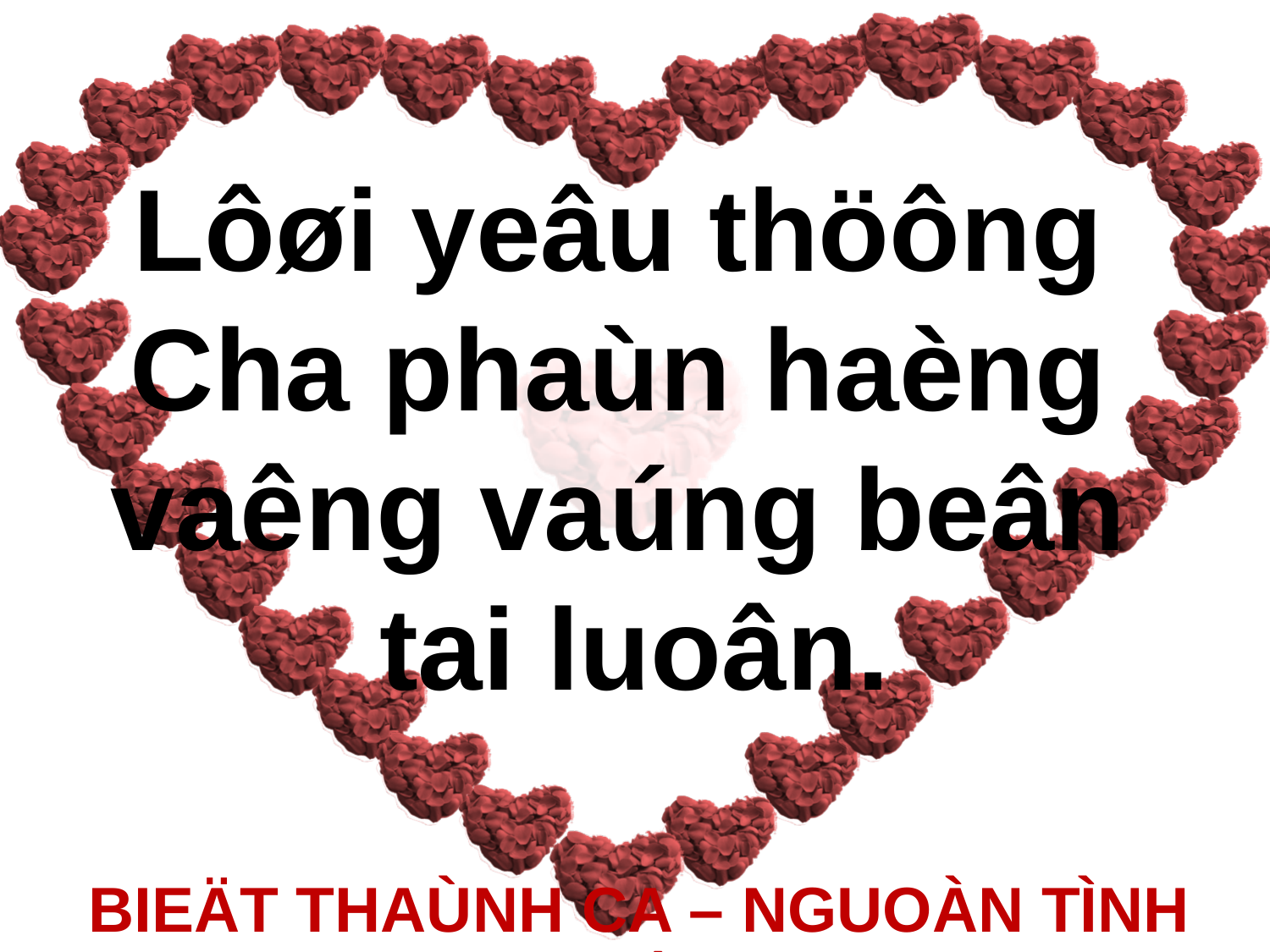

Lôøi yeâu thöông
Cha phaùn haèng
vaêng vaúng beân
tai luoân.
BIEÄT THAÙNH CA – NGUOÀN TÌNH YEÂU